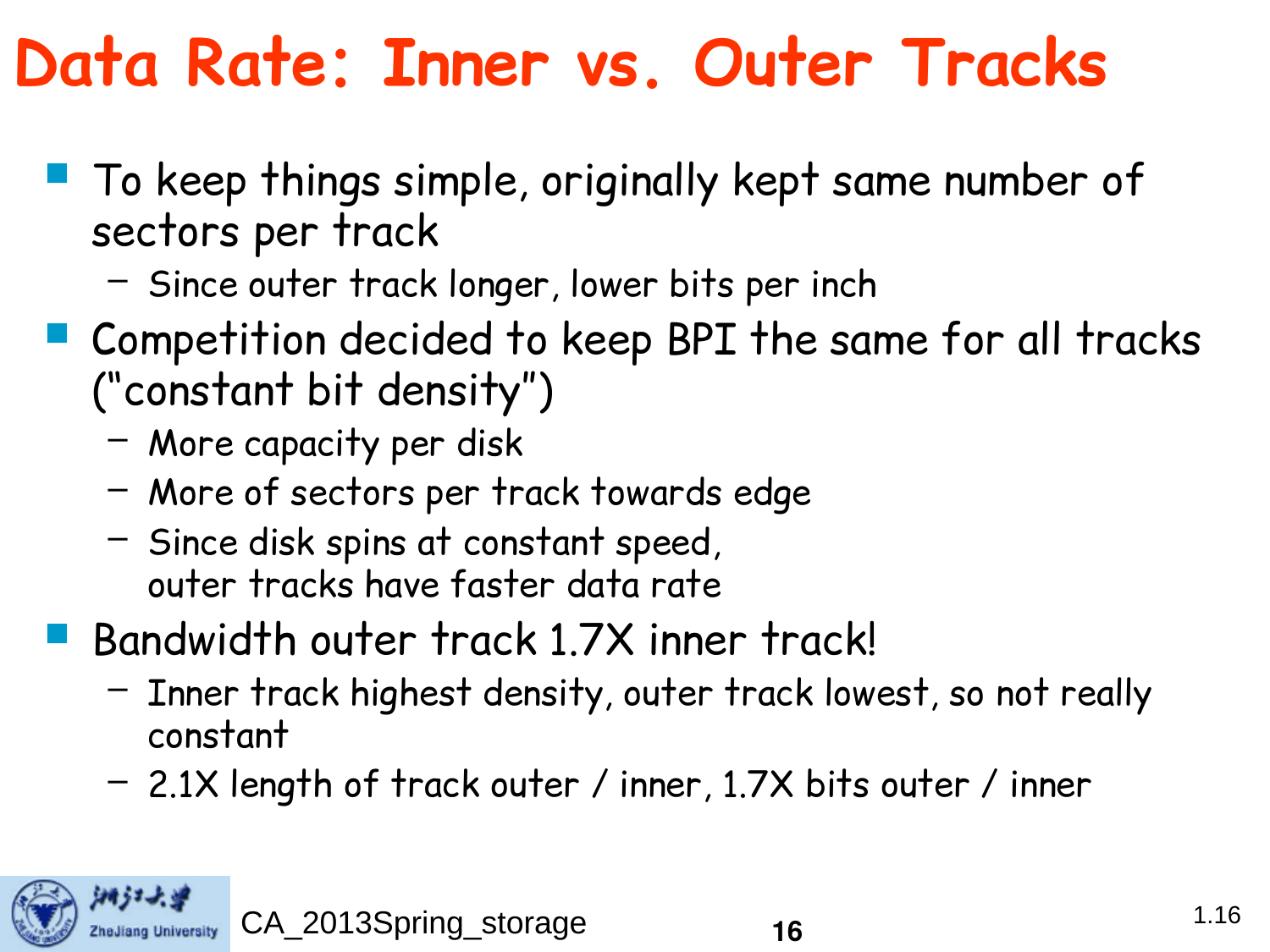

# Data Rate: Inner vs. Outer Tracks
To keep things simple, originally kept same number of sectors per track
Since outer track longer, lower bits per inch
Competition decided to keep BPI the same for all tracks (“constant bit density”)
More capacity per disk
More of sectors per track towards edge
Since disk spins at constant speed,
outer tracks have faster data rate
Bandwidth outer track 1.7X inner track!
Inner track highest density, outer track lowest, so not really constant
2.1X length of track outer / inner, 1.7X bits outer / inner